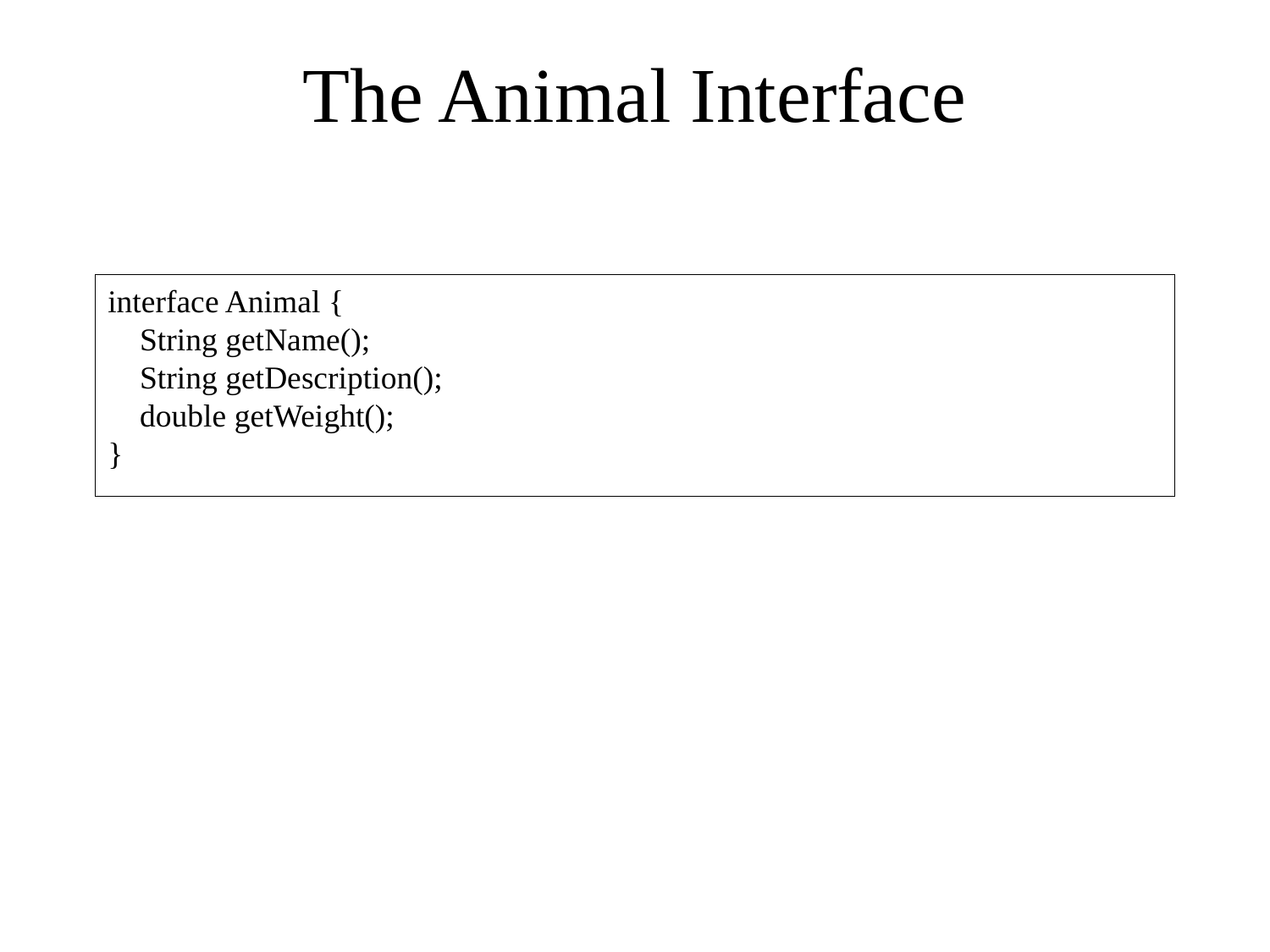

# The Animal Interface
interface Animal {
    String getName();
    String getDescription();
    double getWeight();
}